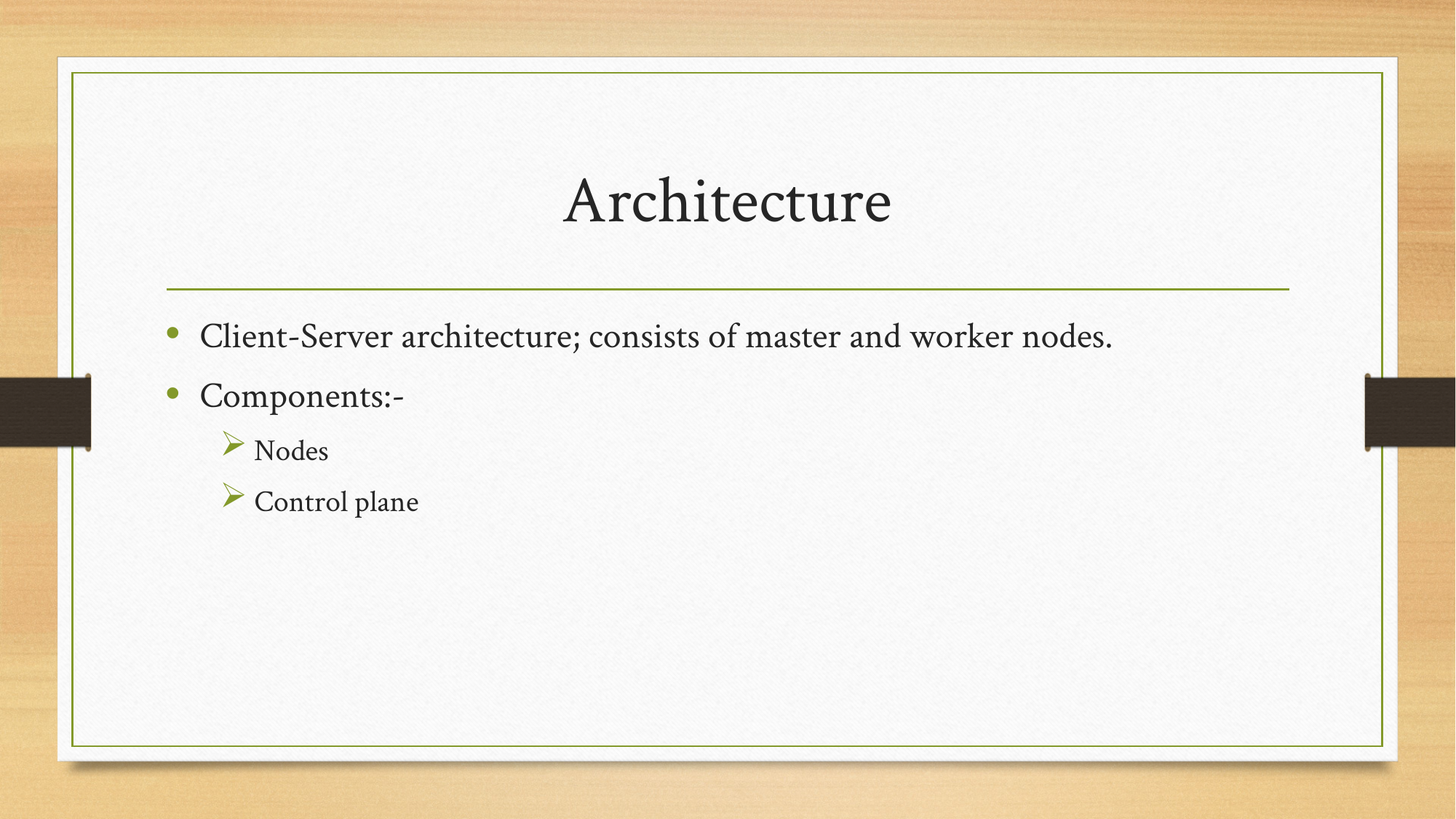

# Architecture
Client-Server architecture; consists of master and worker nodes.
Components:-
Nodes
Control plane